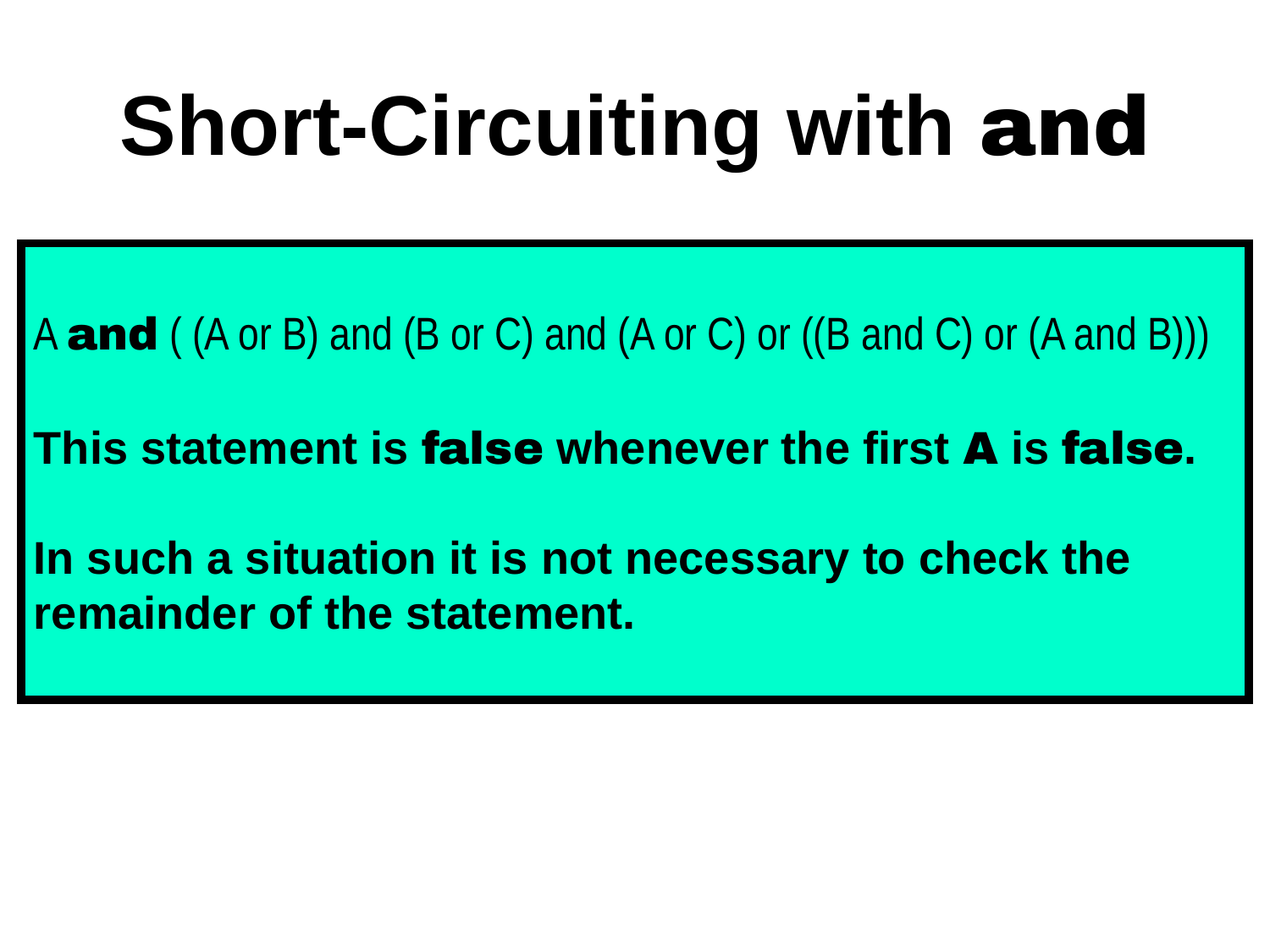

# Short-Circuiting with and

A and ( (A or B) and (B or C) and (A or C) or ((B and C) or (A and B)))

This statement is false whenever the first A is false.

In such a situation it is not necessary to check the remainder of the statement.